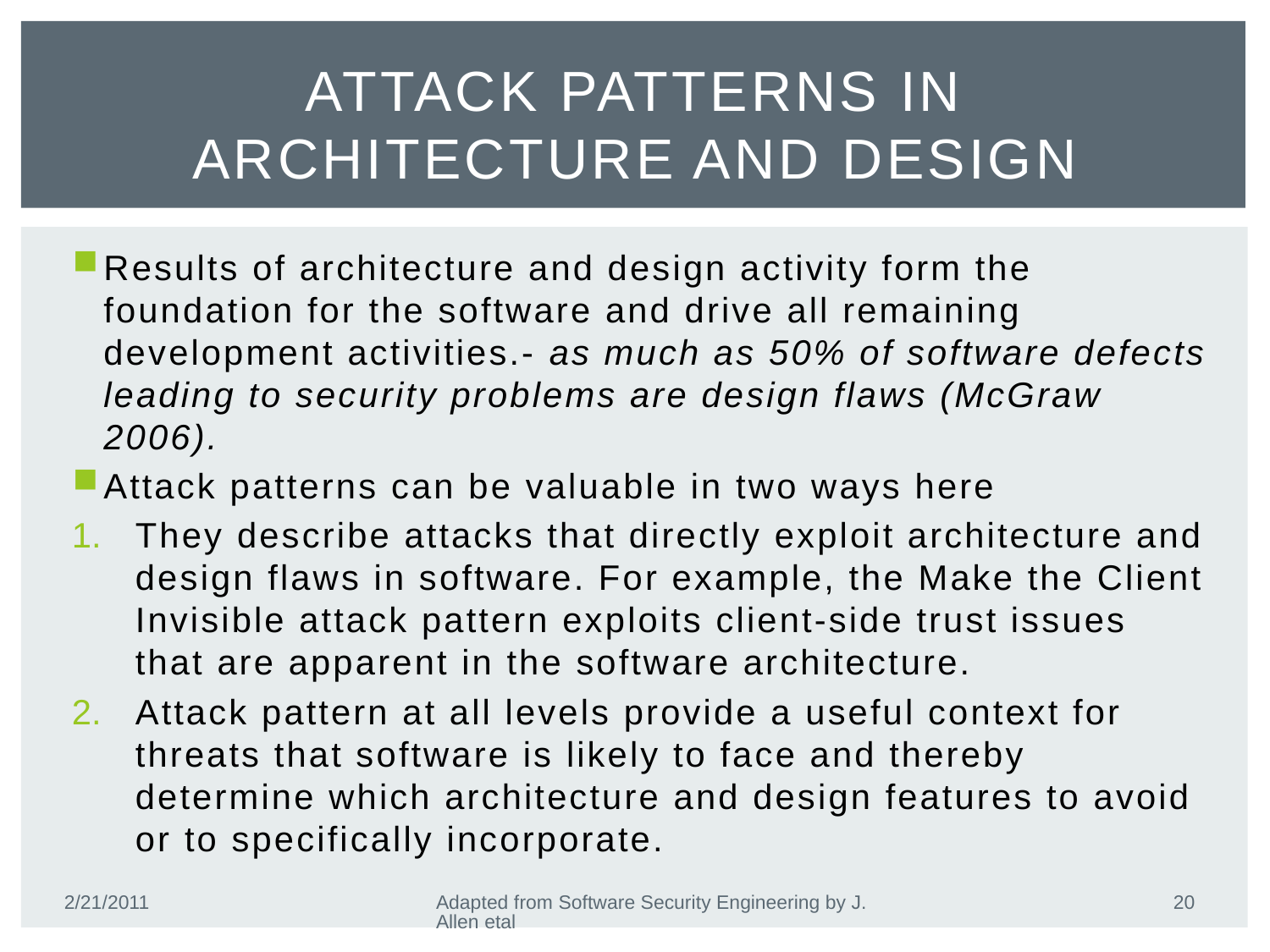

# Attack patterns in architecture and design
Results of architecture and design activity form the foundation for the software and drive all remaining development activities.- as much as 50% of software defects leading to security problems are design flaws (McGraw 2006).
Attack patterns can be valuable in two ways here
They describe attacks that directly exploit architecture and design flaws in software. For example, the Make the Client Invisible attack pattern exploits client-side trust issues that are apparent in the software architecture.
Attack pattern at all levels provide a useful context for threats that software is likely to face and thereby determine which architecture and design features to avoid or to specifically incorporate.
20
2/21/2011
Adapted from Software Security Engineering by J.Allen etal